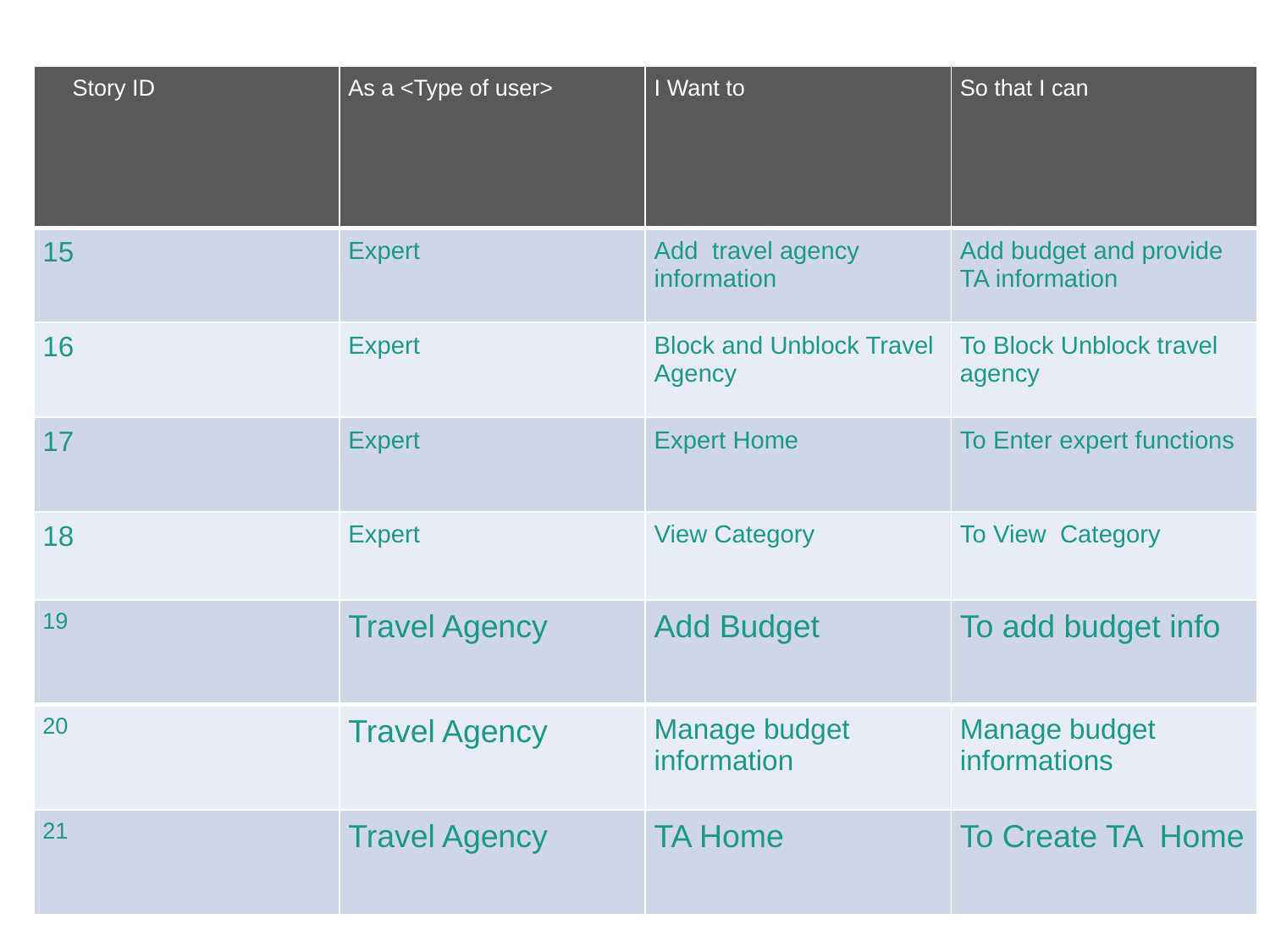

| Story ID | As a <Type of user> | I Want to | So that I can |
| --- | --- | --- | --- |
| 15 | Expert | Add travel agency information | Add budget and provide TA information |
| 16 | Expert | Block and Unblock Travel Agency | To Block Unblock travel agency |
| 17 | Expert | Expert Home | To Enter expert functions |
| 18 | Expert | View Category | To View Category |
| 19 | Travel Agency | Add Budget | To add budget info |
| 20 | Travel Agency | Manage budget information | Manage budget informations |
| 21 | Travel Agency | TA Home | To Create TA Home |